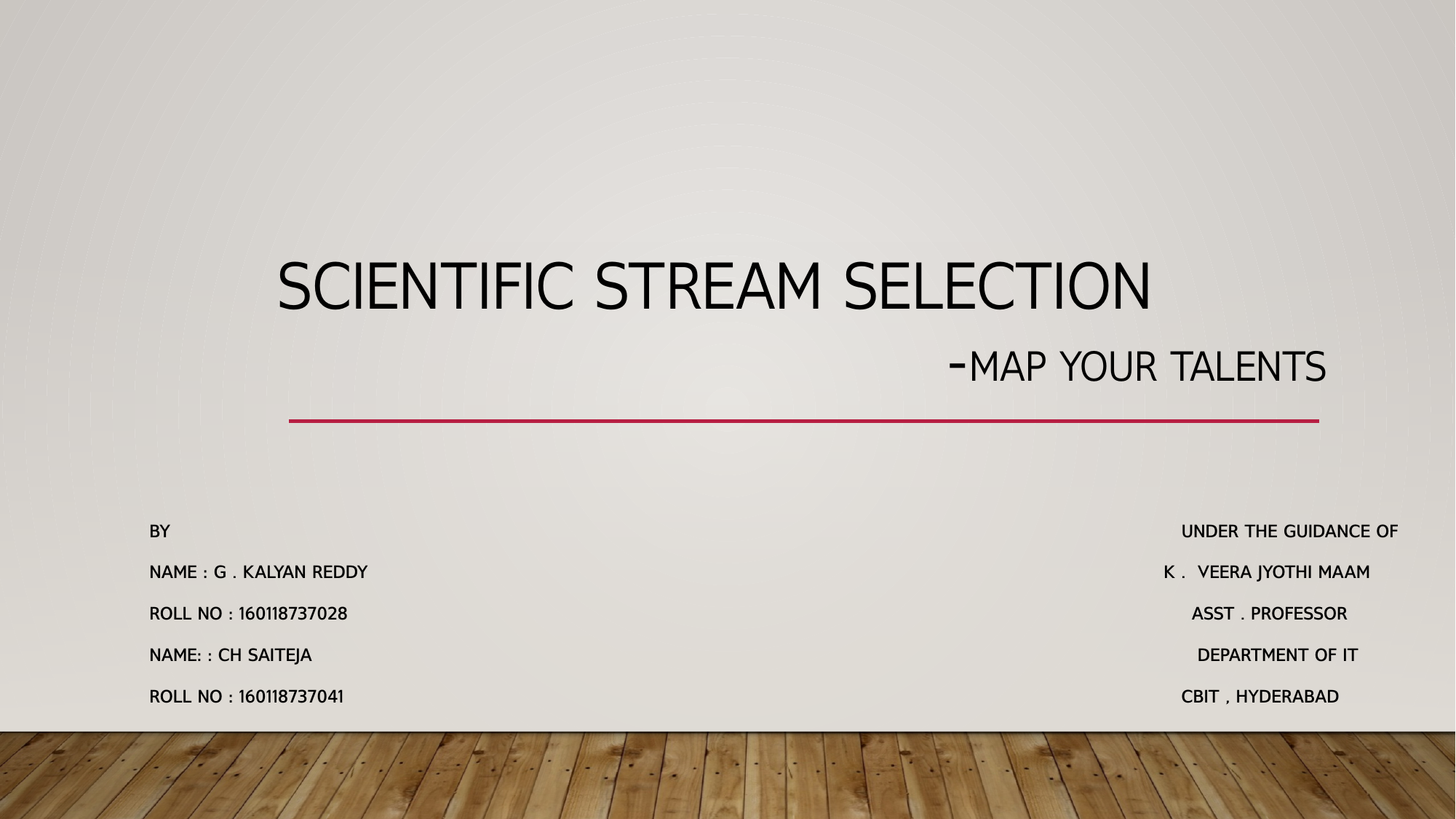

# Scientific stream selection -map your tALENTS
By                                                                                                                                                                         under the GUIDANCE OF
name : g . kalyan reddy                                                                                                                                     K .  VEERA JYOTHI MAAM
Roll no : 160118737028                                                                                                                                             ASST . PROFESSOR
name: : ch saiteja                                                                                                                                                    DEPARTMENT OF IT
Roll no : 160118737041                                                                                                                                            CBIT , HYDERABAD